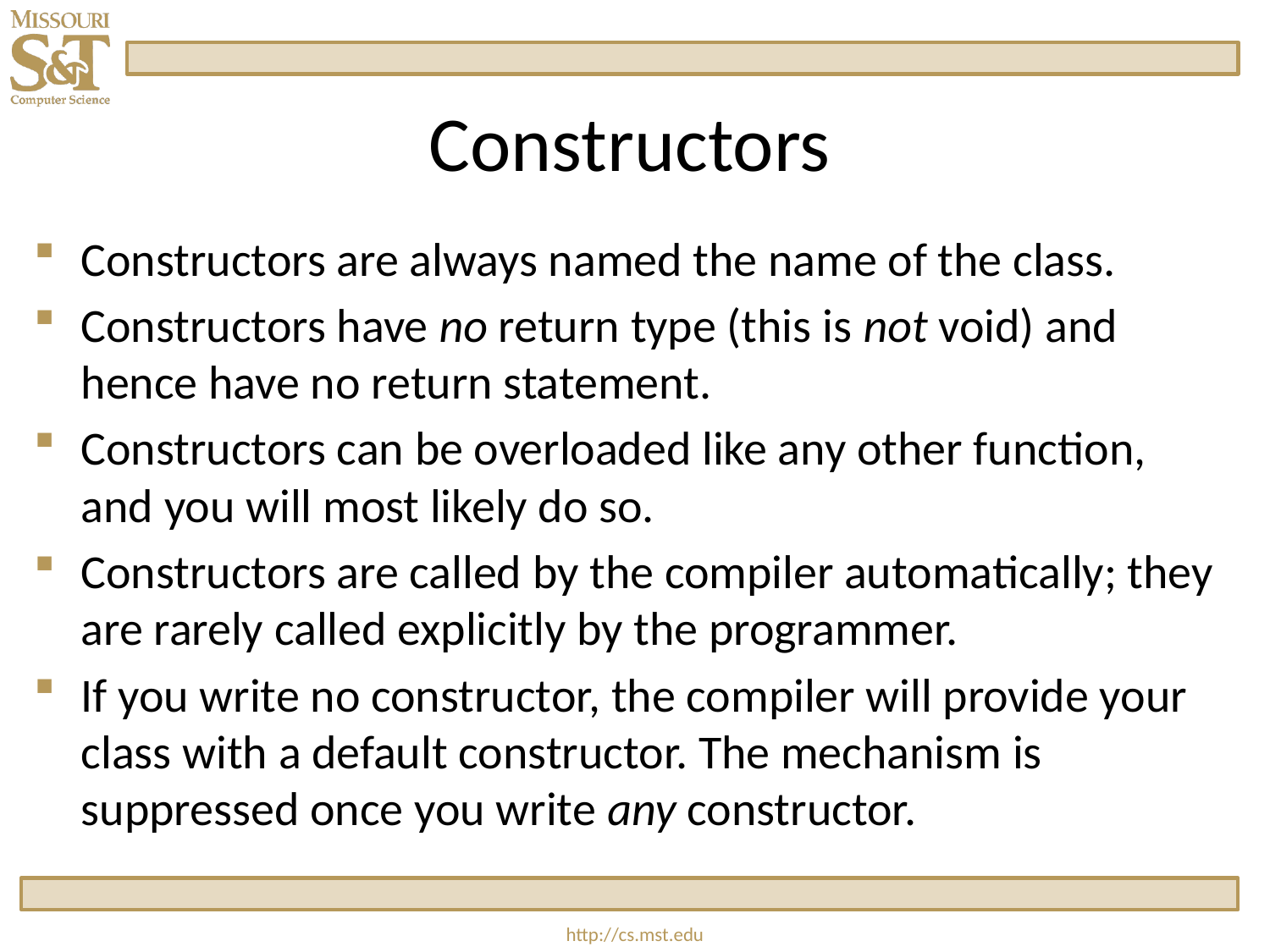

# Constructors
Constructors are always named the name of the class.
Constructors have no return type (this is not void) and hence have no return statement.
Constructors can be overloaded like any other function, and you will most likely do so.
Constructors are called by the compiler automatically; they are rarely called explicitly by the programmer.
If you write no constructor, the compiler will provide your class with a default constructor. The mechanism is suppressed once you write any constructor.